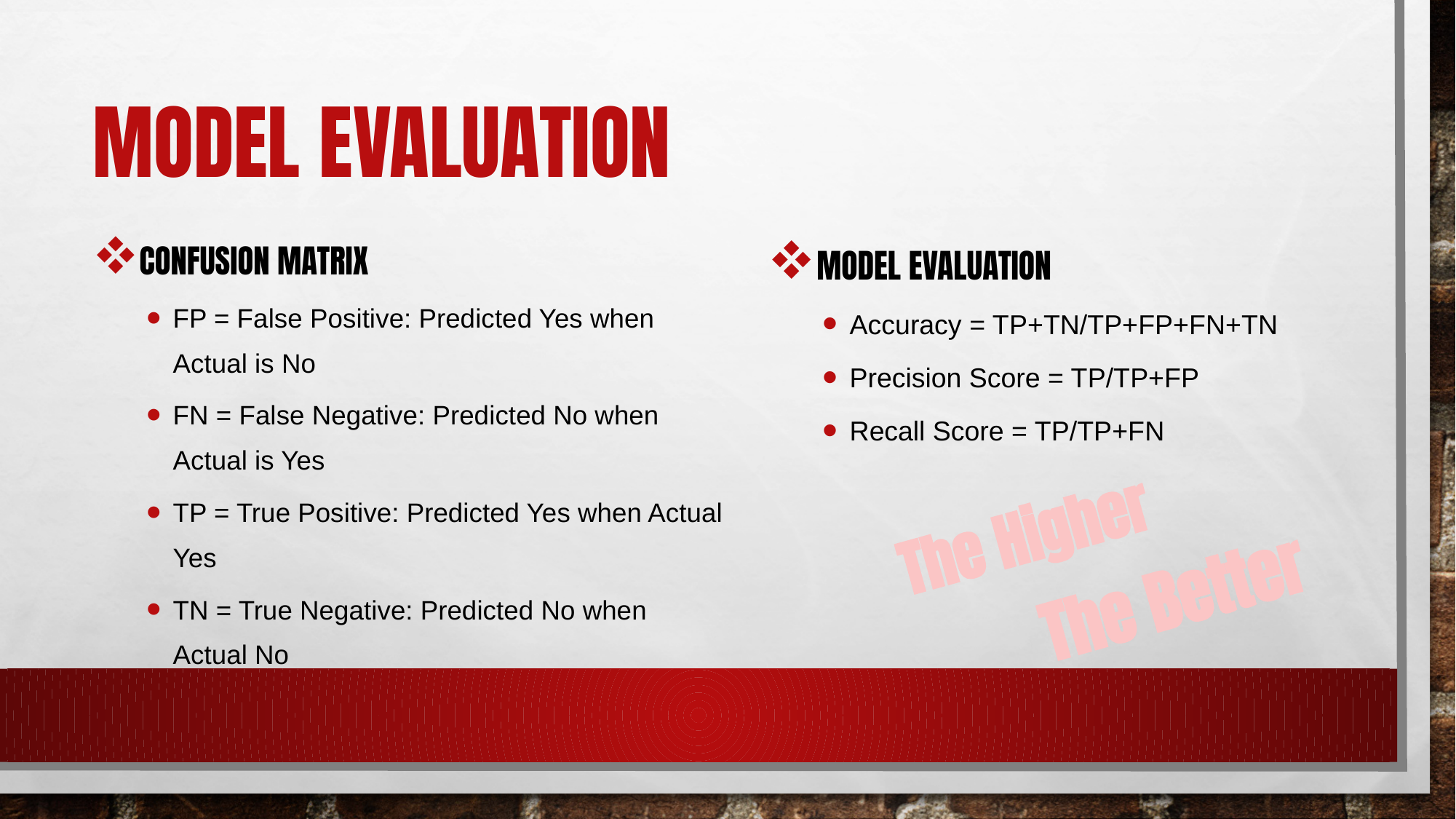

# Model evaluation
Model Evaluation
Accuracy = TP+TN/TP+FP+FN+TN
Precision Score = TP/TP+FP
Recall Score = TP/TP+FN
Confusion Matrix
FP = False Positive: Predicted Yes when Actual is No
FN = False Negative: Predicted No when Actual is Yes
TP = True Positive: Predicted Yes when Actual Yes
TN = True Negative: Predicted No when Actual No
The Higher
The Better